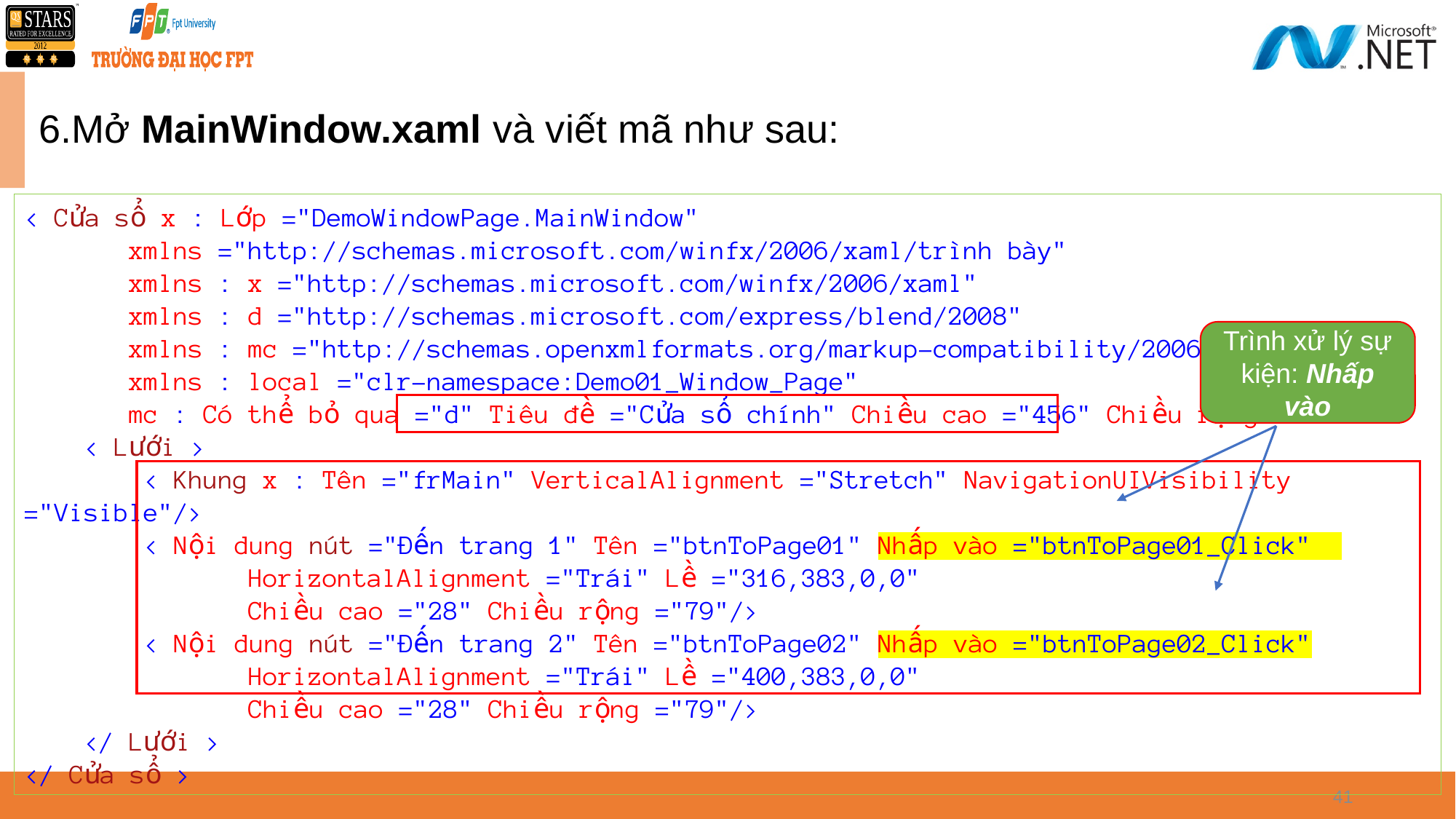

6.Mở MainWindow.xaml và viết mã như sau:
< Cửa sổ x : Lớp ="DemoWindowPage.MainWindow"
       xmlns ="http://schemas.microsoft.com/winfx/2006/xaml/trình bày"
       xmlns : x ="http://schemas.microsoft.com/winfx/2006/xaml"
       xmlns : d ="http://schemas.microsoft.com/express/blend/2008"
       xmlns : mc ="http://schemas.openxmlformats.org/markup-compatibility/2006"
       xmlns : local ="clr-namespace:Demo01_Window_Page"
       mc : Có thể bỏ qua ="d" Tiêu đề ="Cửa sổ chính" Chiều cao ="456" Chiều rộng ="800">
    < Lưới >
        < Khung x : Tên ="frMain" VerticalAlignment ="Stretch" NavigationUIVisibility ="Visible"/>
        < Nội dung nút ="Đến trang 1" Tên ="btnToPage01" Nhấp vào ="btnToPage01_Click"
               HorizontalAlignment ="Trái" Lề ="316,383,0,0"
               Chiều cao ="28" Chiều rộng ="79"/>
        < Nội dung nút ="Đến trang 2" Tên ="btnToPage02" Nhấp vào ="btnToPage02_Click"
               HorizontalAlignment ="Trái" Lề ="400,383,0,0"
               Chiều cao ="28" Chiều rộng ="79"/>
    </ Lưới >
</ Cửa sổ >
Trình xử lý sự kiện: Nhấp vào

41